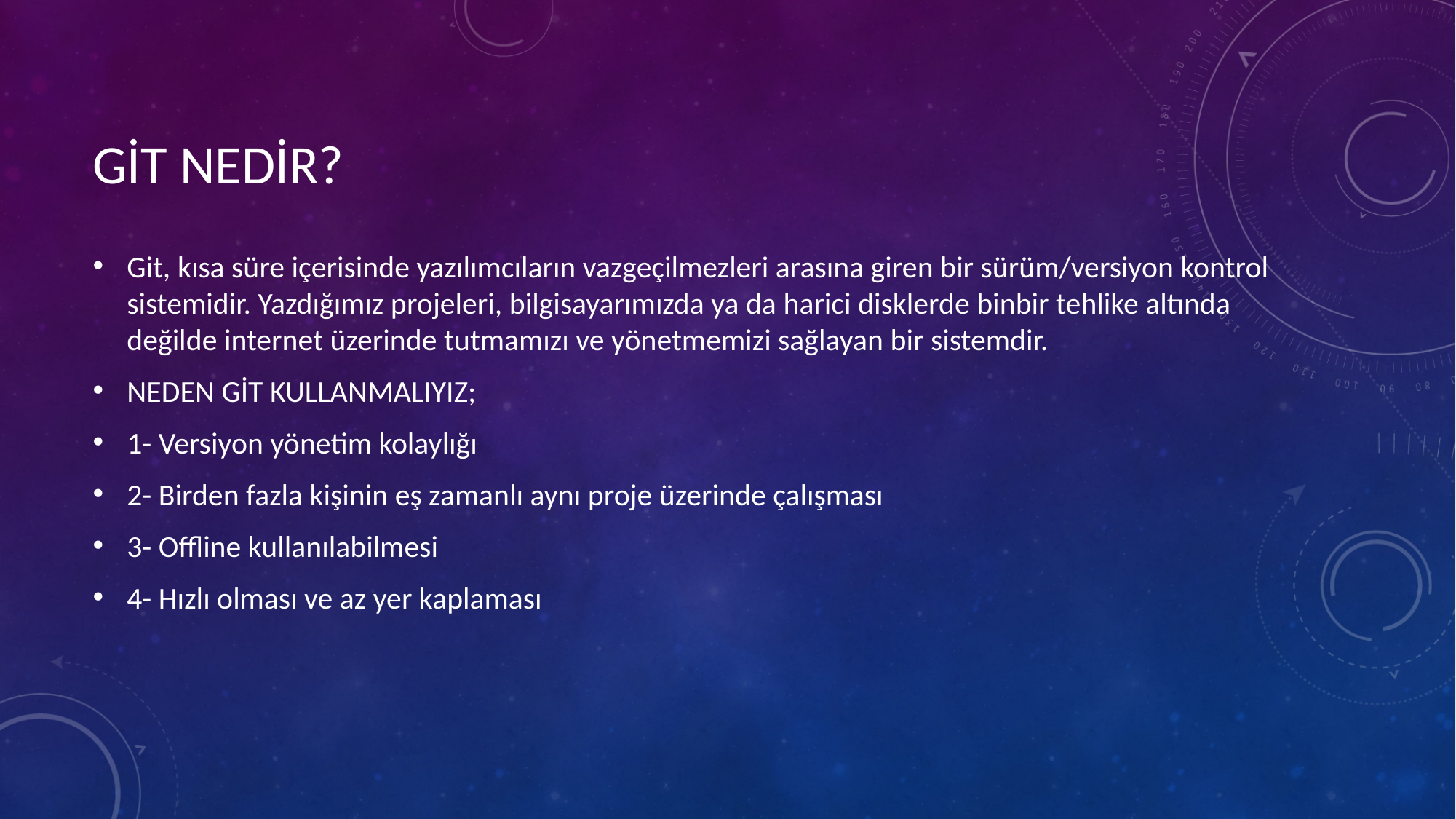

# Git nedir?
Git, kısa süre içerisinde yazılımcıların vazgeçilmezleri arasına giren bir sürüm/versiyon kontrol sistemidir. Yazdığımız projeleri, bilgisayarımızda ya da harici disklerde binbir tehlike altında değilde internet üzerinde tutmamızı ve yönetmemizi sağlayan bir sistemdir.
NEDEN GİT KULLANMALIYIZ;
1- Versiyon yönetim kolaylığı
2- Birden fazla kişinin eş zamanlı aynı proje üzerinde çalışması
3- Offline kullanılabilmesi
4- Hızlı olması ve az yer kaplaması